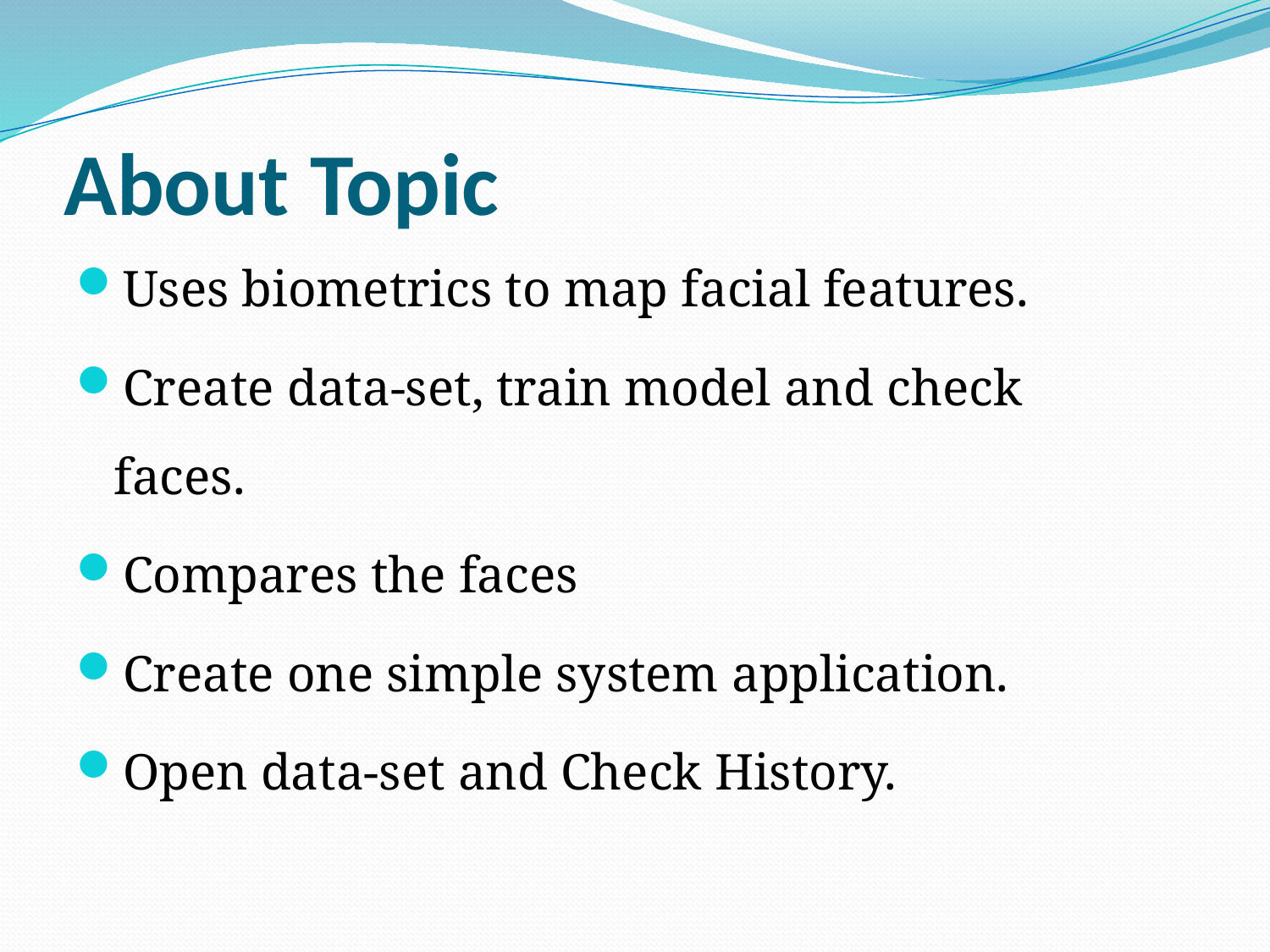

# About Topic
Uses biometrics to map facial features.
Create data-set, train model and check faces.
Compares the faces
Create one simple system application.
Open data-set and Check History.